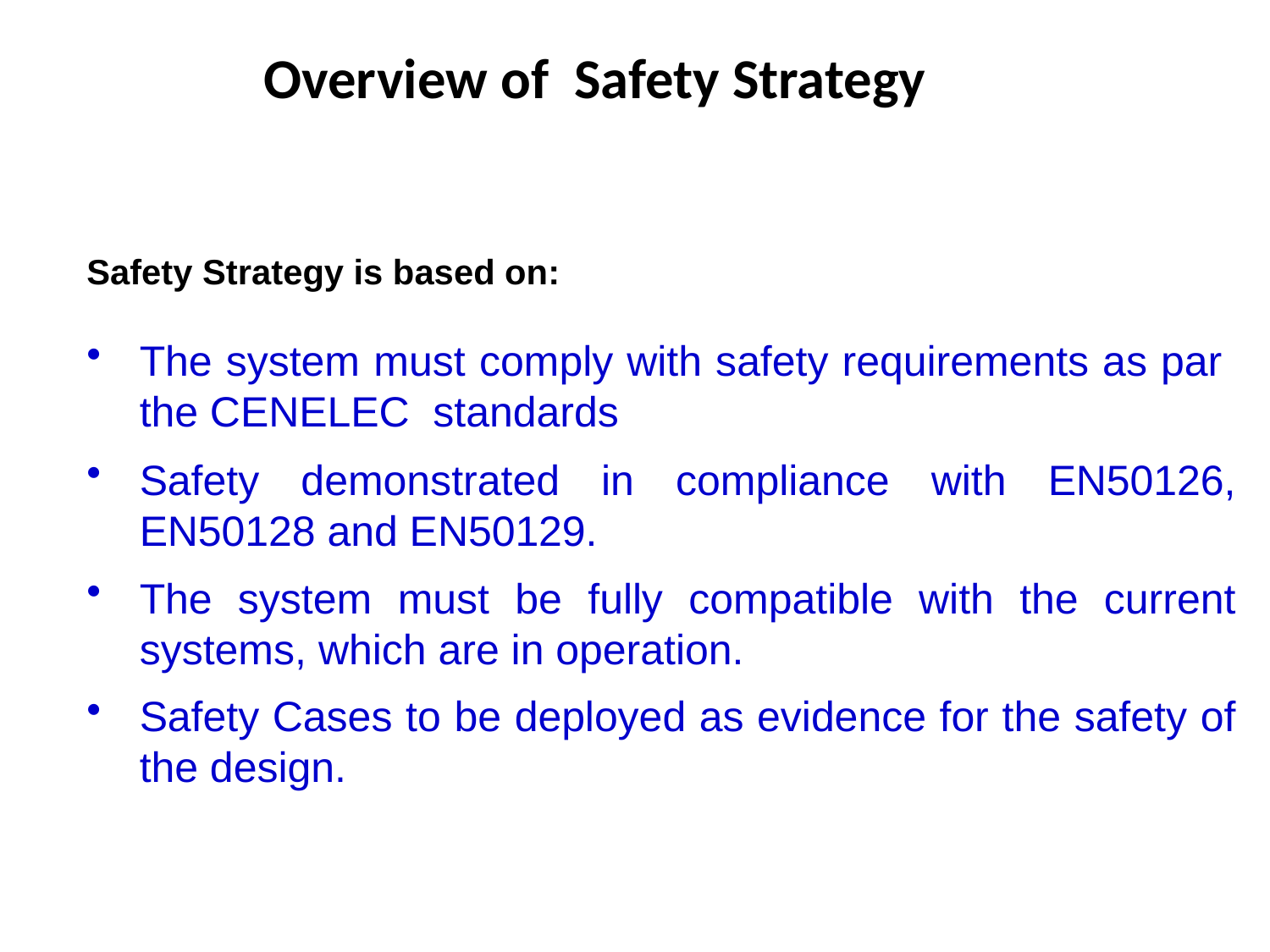

Overview of  Safety Strategy
Safety Strategy is based on:

The system must comply with safety requirements as par  the CENELEC  standards
Safety demonstrated in compliance with EN50126, EN50128 and EN50129.
The system must be fully compatible with the current systems, which are in operation.
Safety Cases to be deployed as evidence for the safety of the design.